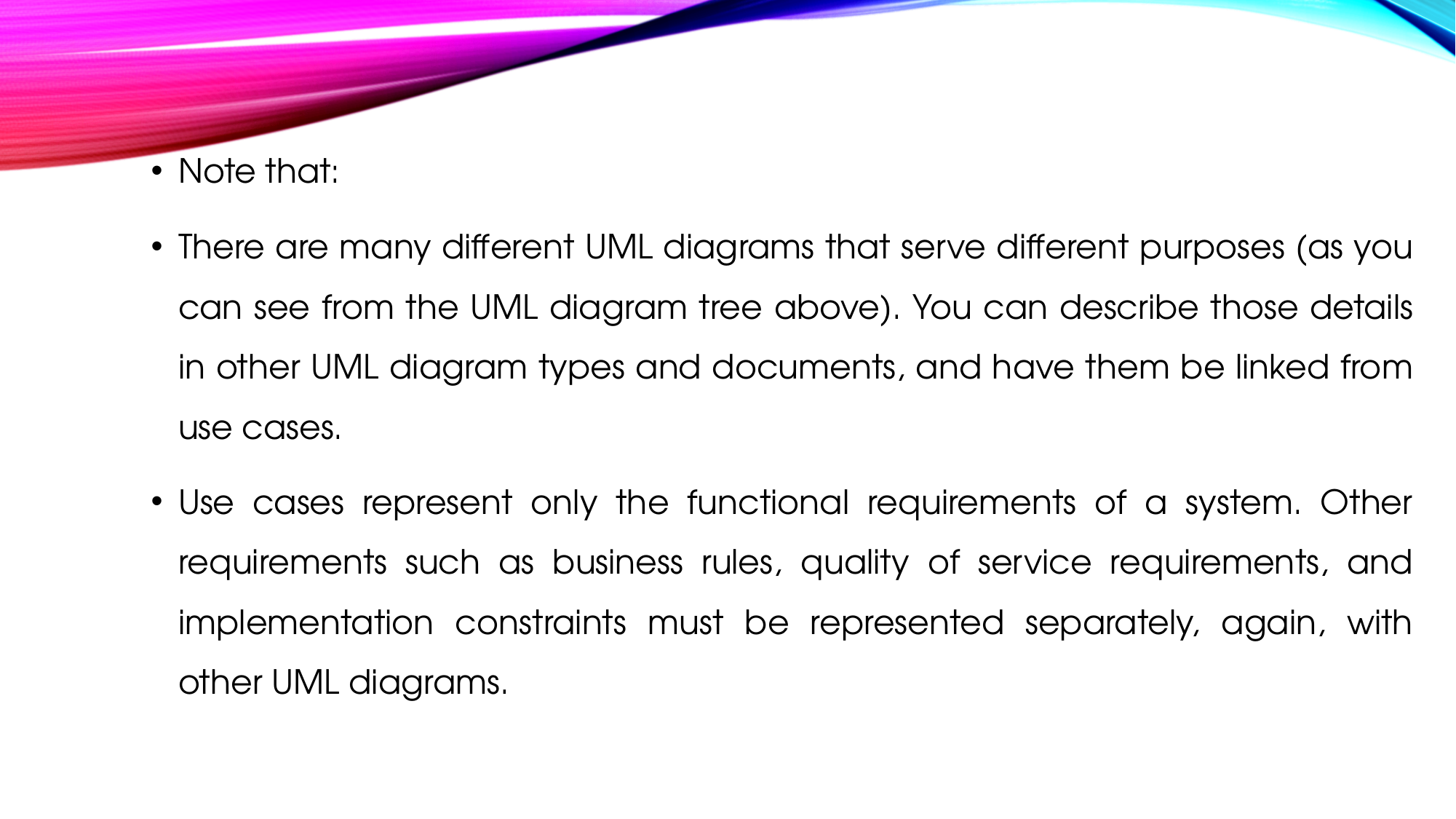

Note that:
There are many different UML diagrams that serve different purposes (as you can see from the UML diagram tree above). You can describe those details in other UML diagram types and documents, and have them be linked from use cases.
Use cases represent only the functional requirements of a system. Other requirements such as business rules, quality of service requirements, and implementation constraints must be represented separately, again, with other UML diagrams.